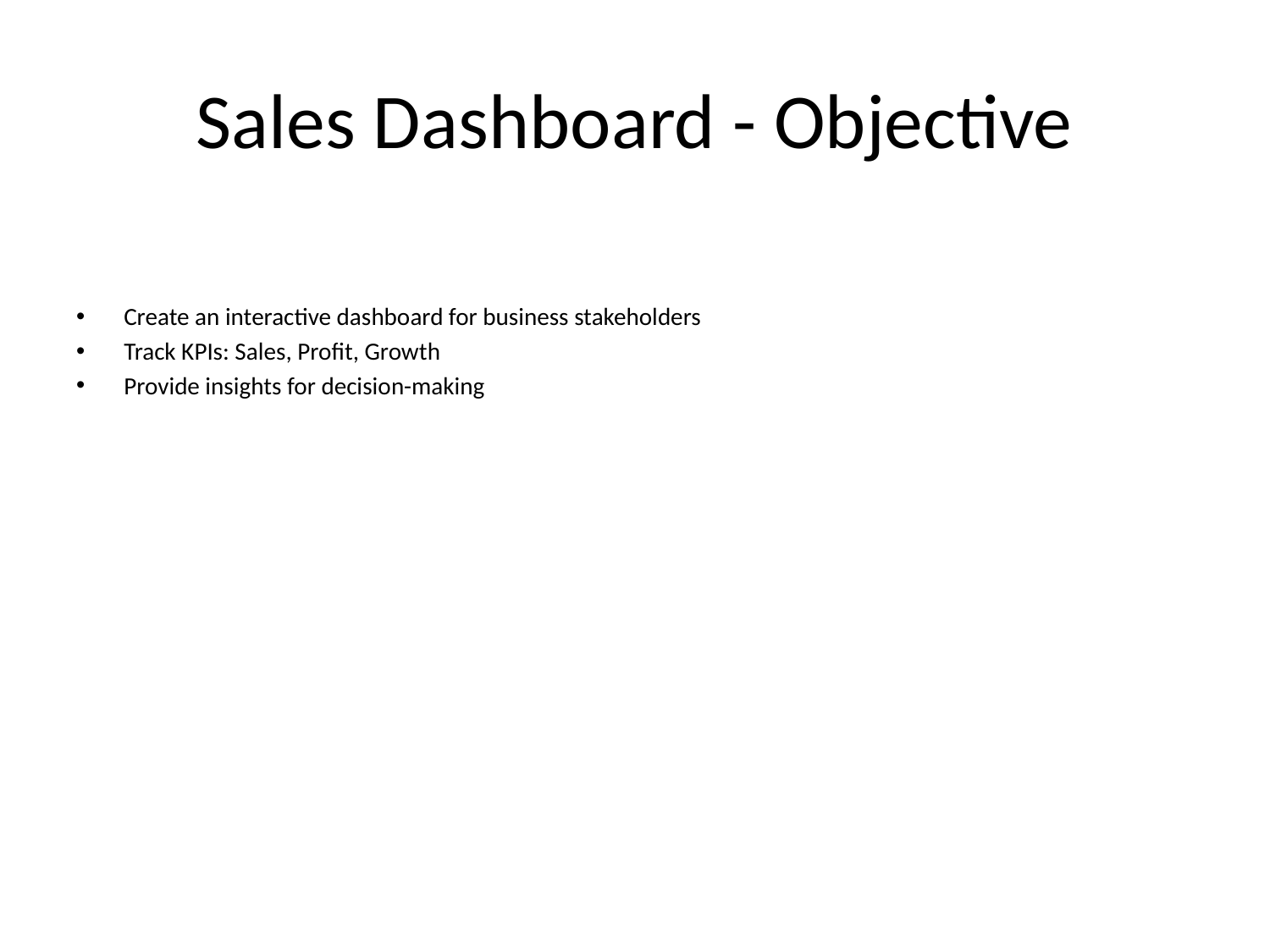

# Sales Dashboard - Objective

Create an interactive dashboard for business stakeholders
Track KPIs: Sales, Profit, Growth
Provide insights for decision-making